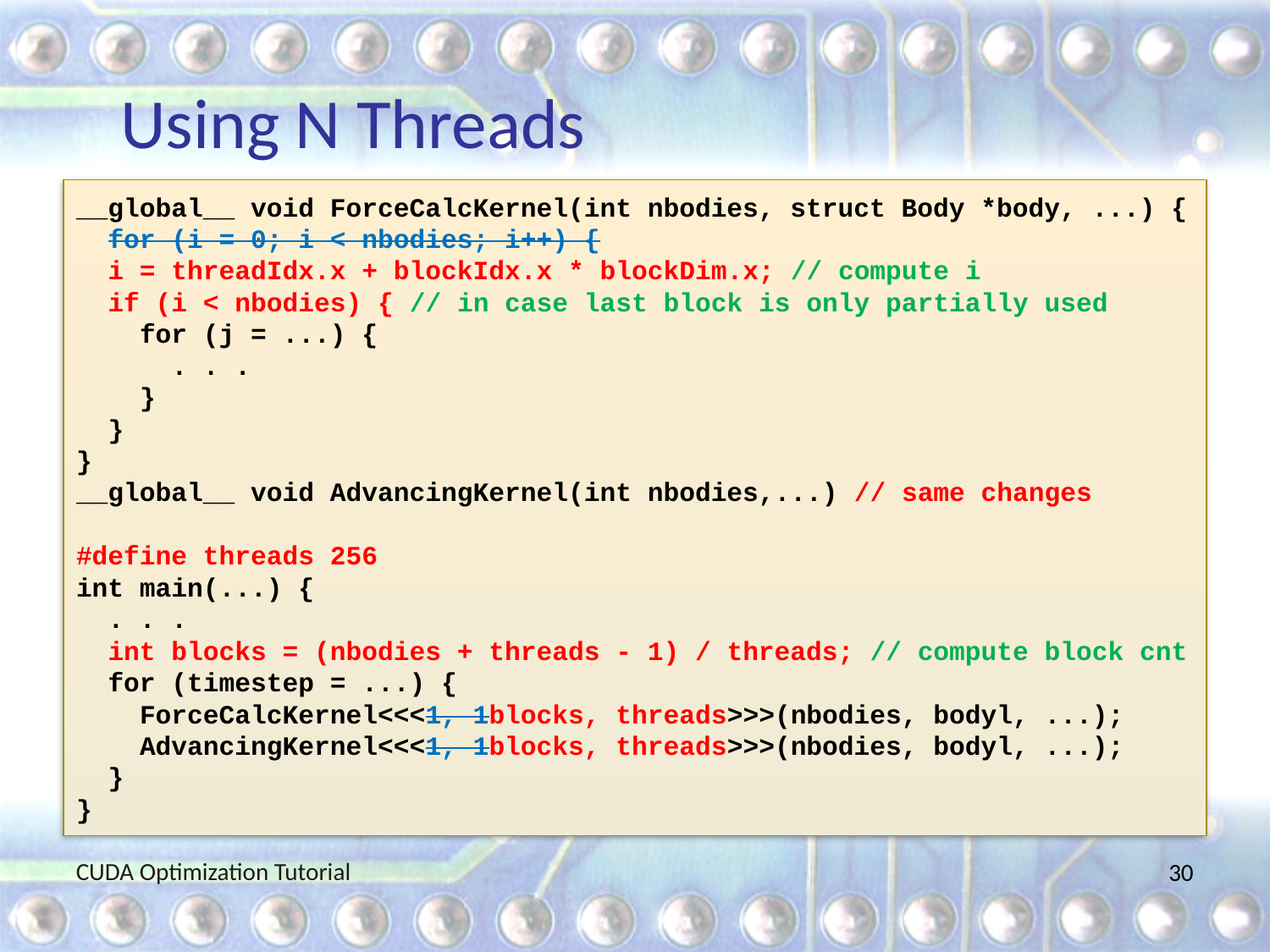

# Using N Threads

__global__ void ForceCalcKernel(int nbodies, struct Body *body, ...) {
  for (i = 0; i < nbodies; i++) {
  i = threadIdx.x + blockIdx.x * blockDim.x; // compute i
  if (i < nbodies) { // in case last block is only partially used
    for (j = ...) {
      . . .
    }
  }
}
__global__ void AdvancingKernel(int nbodies,...) // same changes

#define threads 256
int main(...) {
  . . .
  int blocks = (nbodies + threads - 1) / threads; // compute block cnt
  for (timestep = ...) {
    ForceCalcKernel<<<1, 1blocks, threads>>>(nbodies, bodyl, ...);
    AdvancingKernel<<<1, 1blocks, threads>>>(nbodies, bodyl, ...);
  }
}
CUDA Optimization Tutorial
30